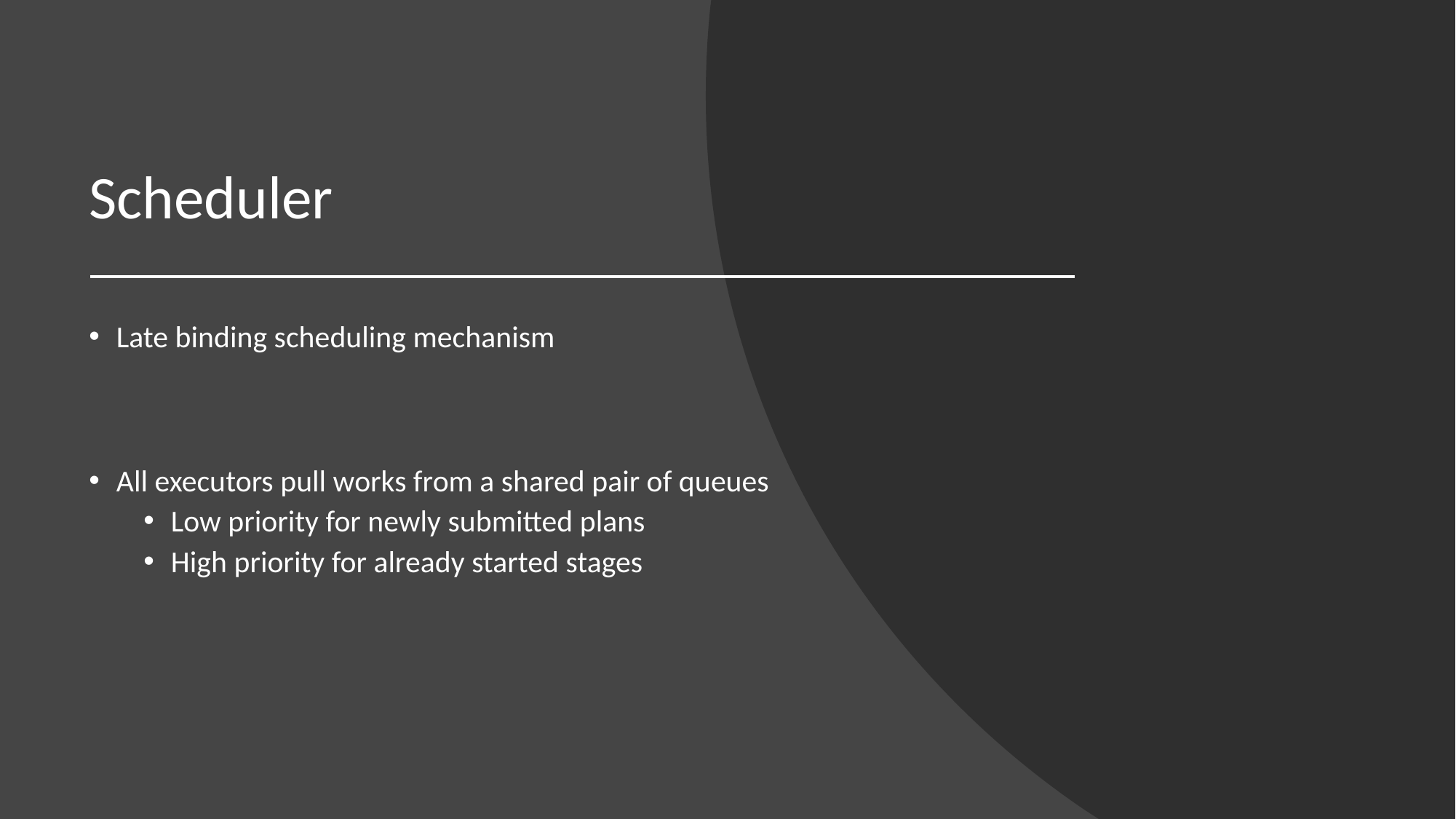

# Scheduler
Late binding scheduling mechanism

All executors pull works from a shared pair of queues
Low priority for newly submitted plans
High priority for already started stages